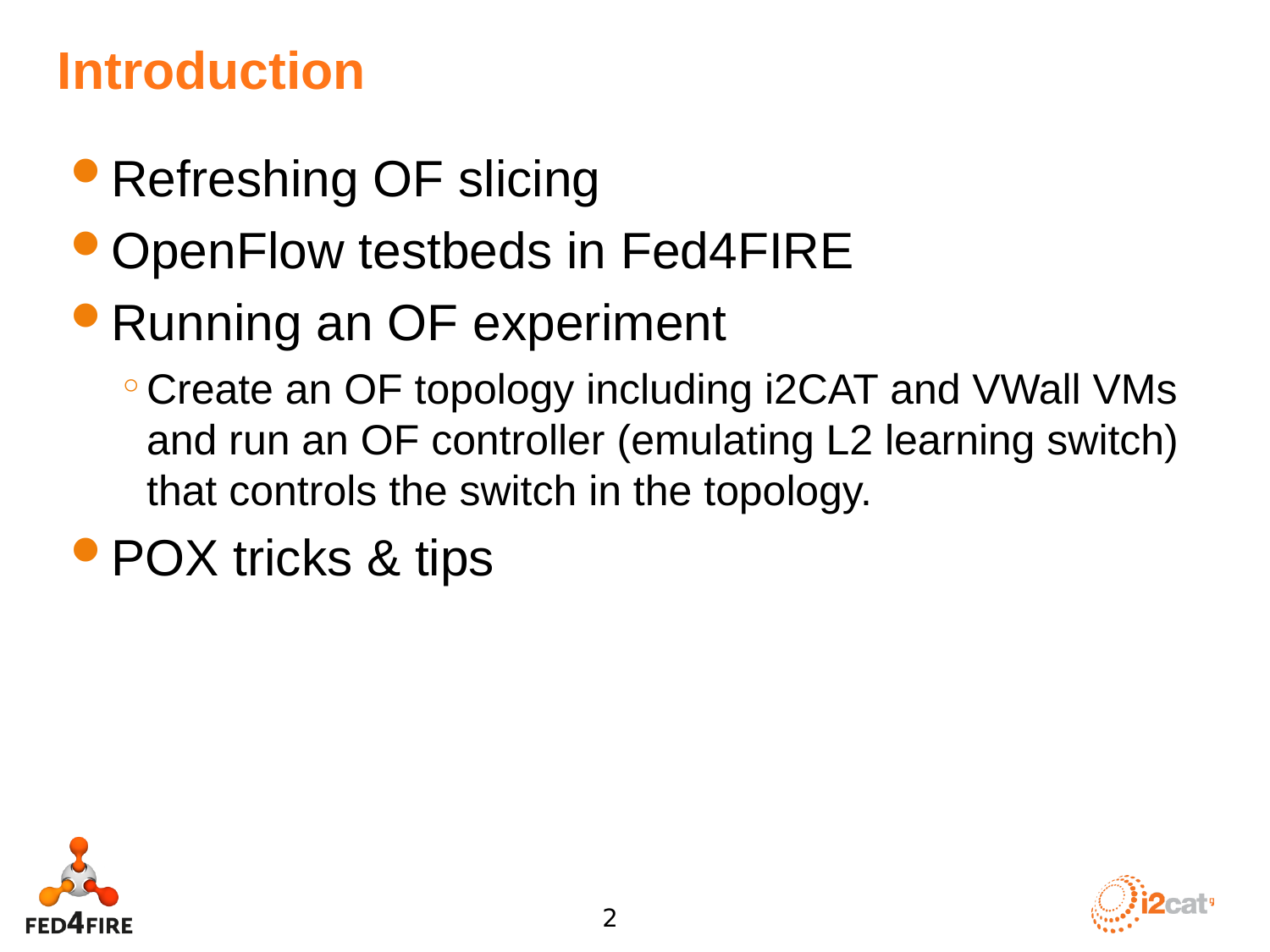

# Introduction
Refreshing OF slicing
OpenFlow testbeds in Fed4FIRE
Running an OF experiment
Create an OF topology including i2CAT and VWall VMs and run an OF controller (emulating L2 learning switch) that controls the switch in the topology.
POX tricks & tips